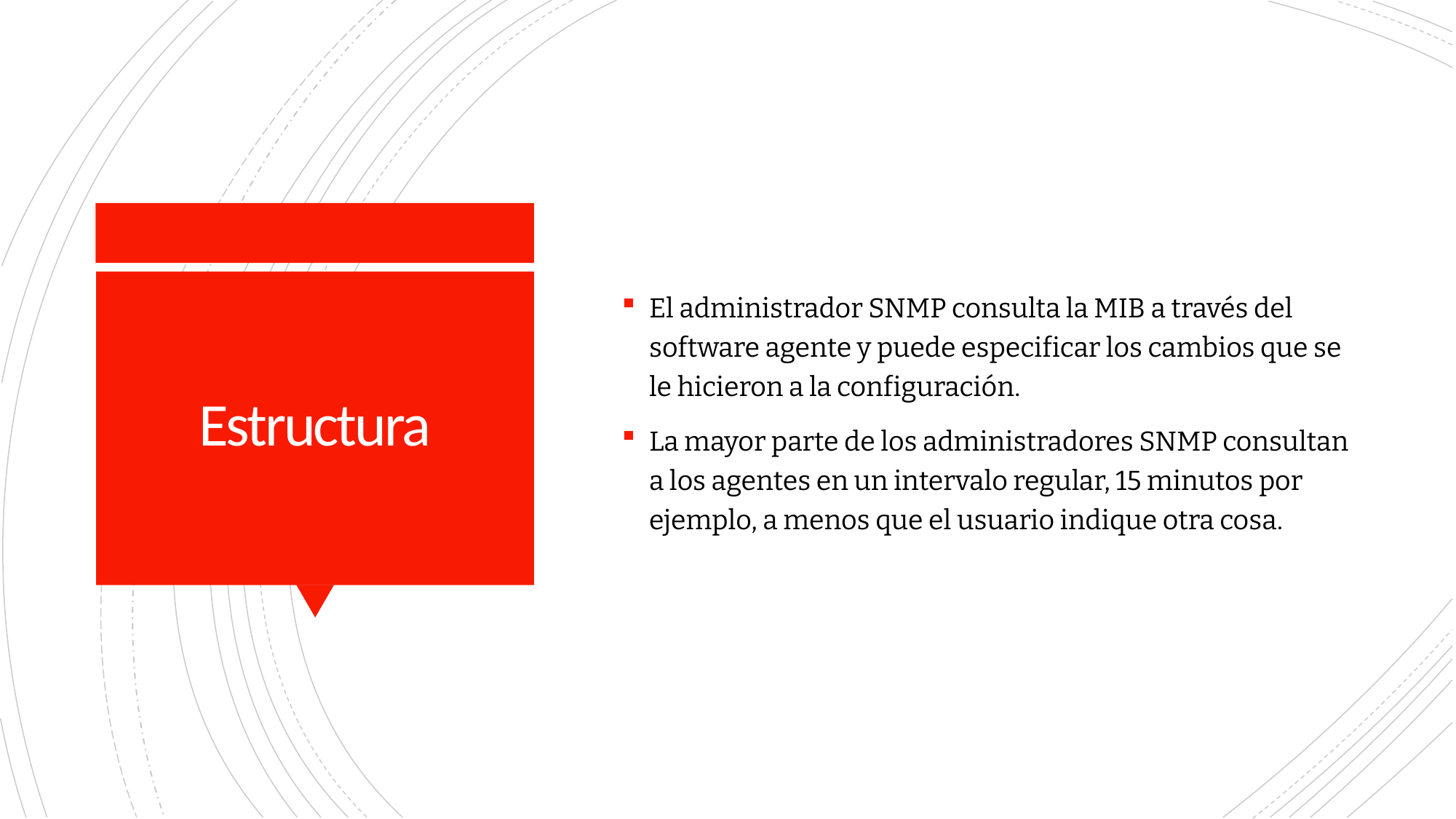

El administrador SNMP consulta la MIB a través del software agente y puede especificar los cambios que se le hicieron a la configuración.
La mayor parte de los administradores SNMP consultan a los agentes en un intervalo regular, 15 minutos por ejemplo, a menos que el usuario indique otra cosa.
# Estructura